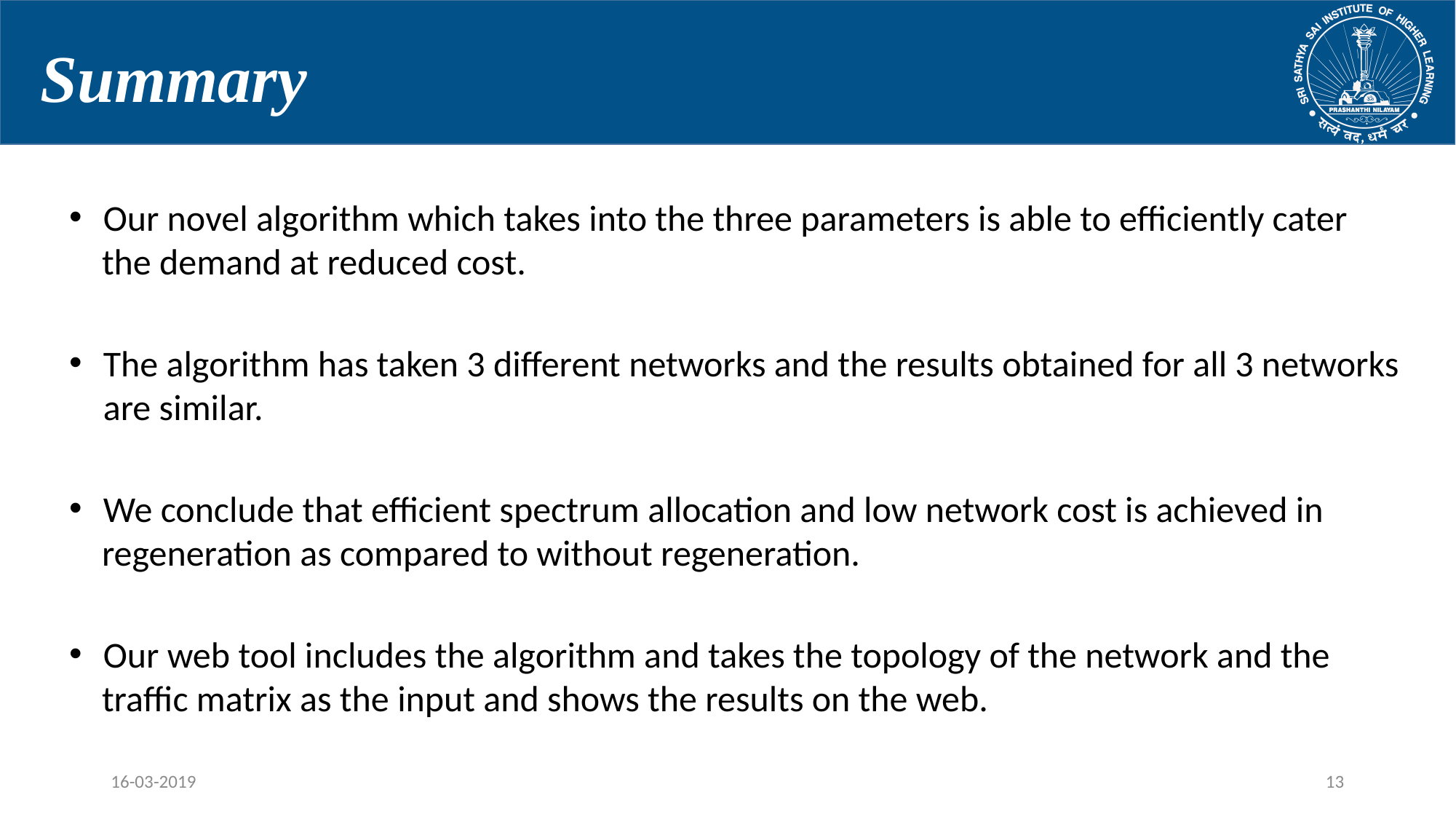

# Summary
Our novel algorithm which takes into the three parameters is able to efficiently cater
    the demand at reduced cost.

The algorithm has taken 3 different networks and the results obtained for all 3 networks are similar.

We conclude that efficient spectrum allocation and low network cost is achieved in
    regeneration as compared to without regeneration.

Our web tool includes the algorithm and takes the topology of the network and the
    traffic matrix as the input and shows the results on the web.
16-03-2019
13